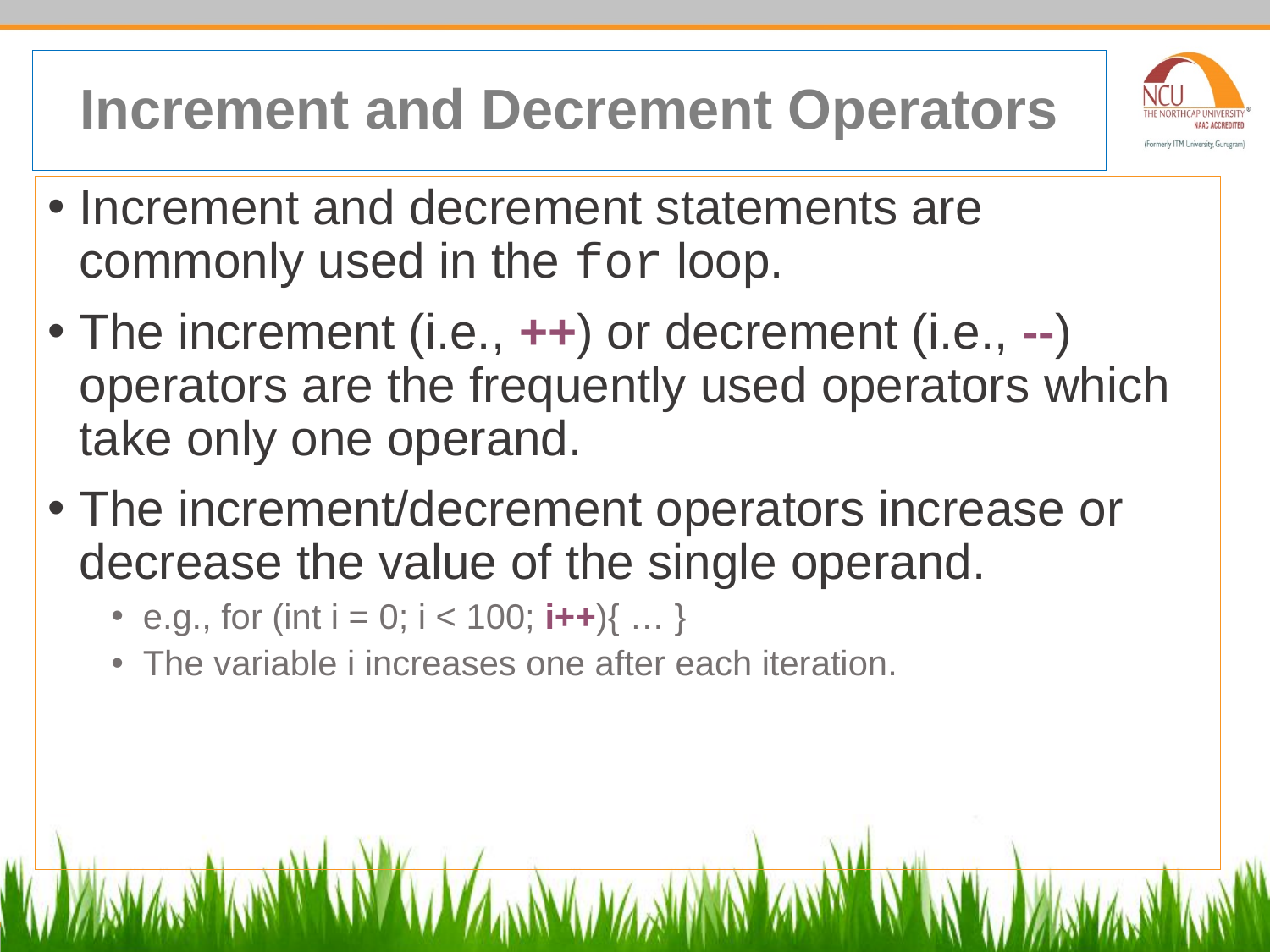

# Increment and Decrement Operators
Increment and decrement statements are commonly used in the for loop.
The increment (i.e., ++) or decrement (i.e., --) operators are the frequently used operators which take only one operand.
The increment/decrement operators increase or decrease the value of the single operand.
e.g., for (int i = 0; i < 100; i++){ … }
The variable i increases one after each iteration.